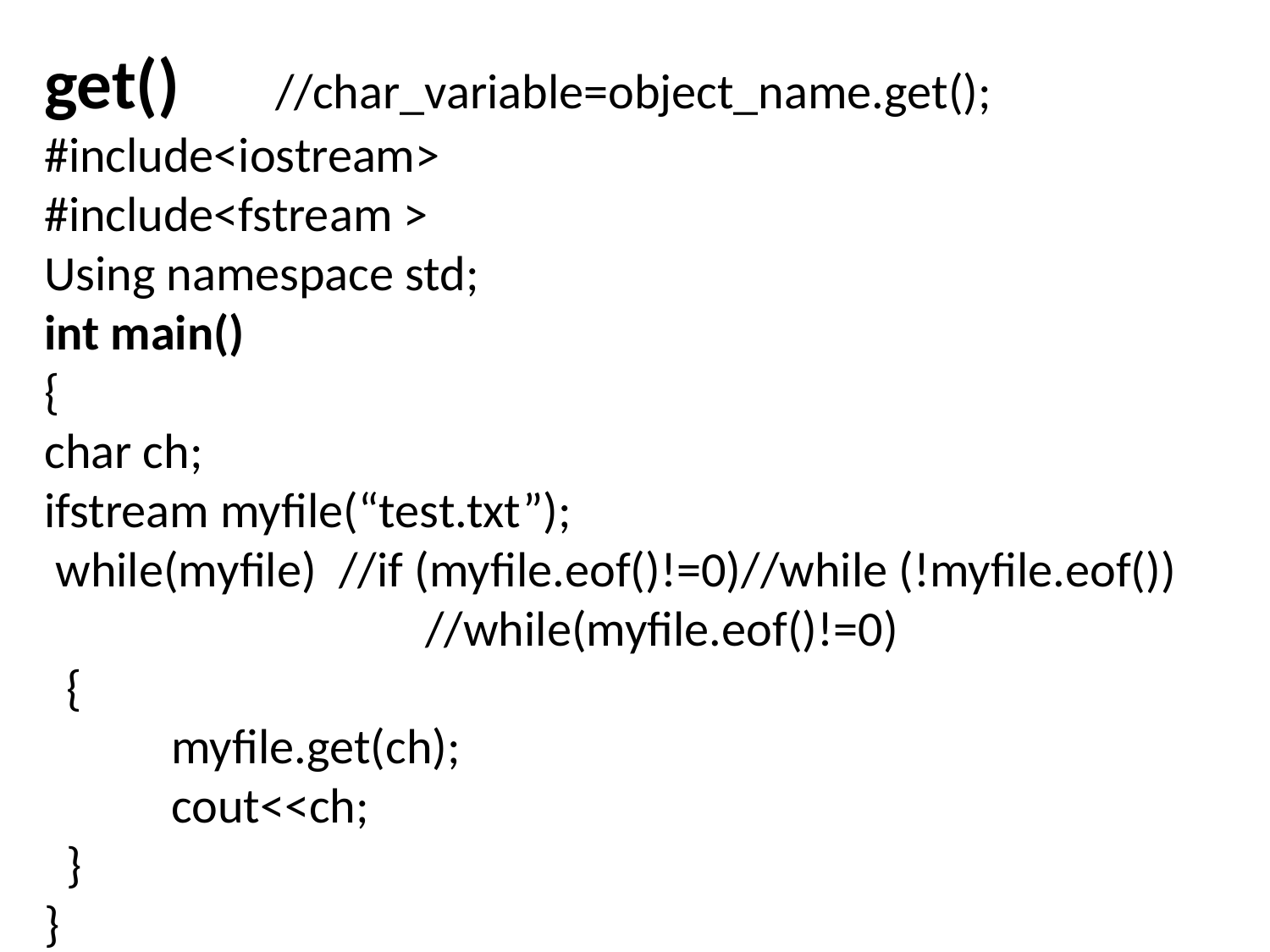

get()      //char_variable=object_name.get();
#include<iostream>
#include<fstream >
Using namespace std;
int main()
{
char ch;
ifstream myfile(“test.txt”);
 while(myfile)  //if (myfile.eof()!=0)//while (!myfile.eof())
			//while(myfile.eof()!=0)
  {
	myfile.get(ch);
	cout<<ch;
  }
}